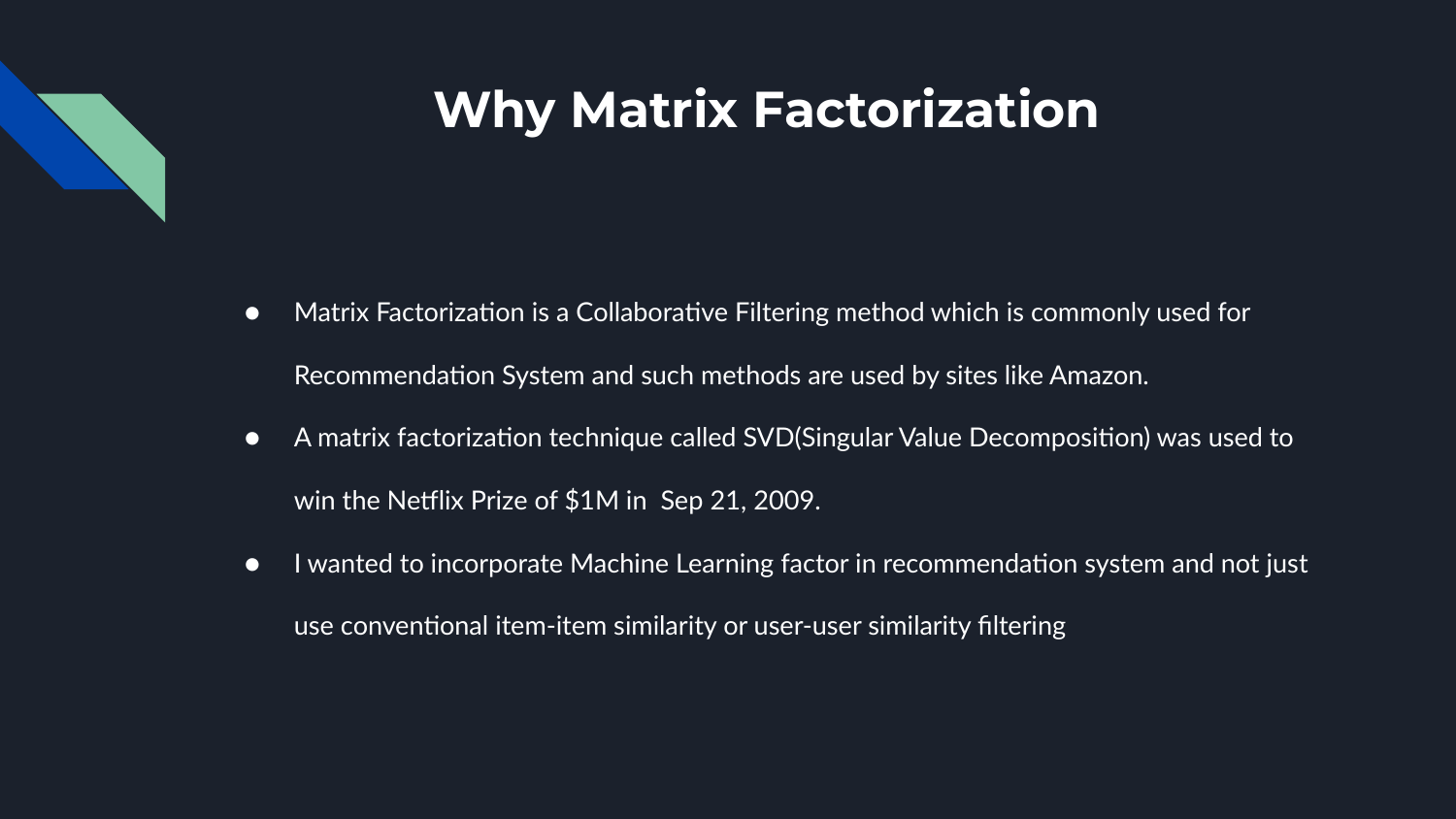

# Why Matrix Factorization
Matrix Factorization is a Collaborative Filtering method which is commonly used for Recommendation System and such methods are used by sites like Amazon.
A matrix factorization technique called SVD(Singular Value Decomposition) was used to win the Netflix Prize of $1M in  Sep 21, 2009.
I wanted to incorporate Machine Learning factor in recommendation system and not just use conventional item-item similarity or user-user similarity filtering